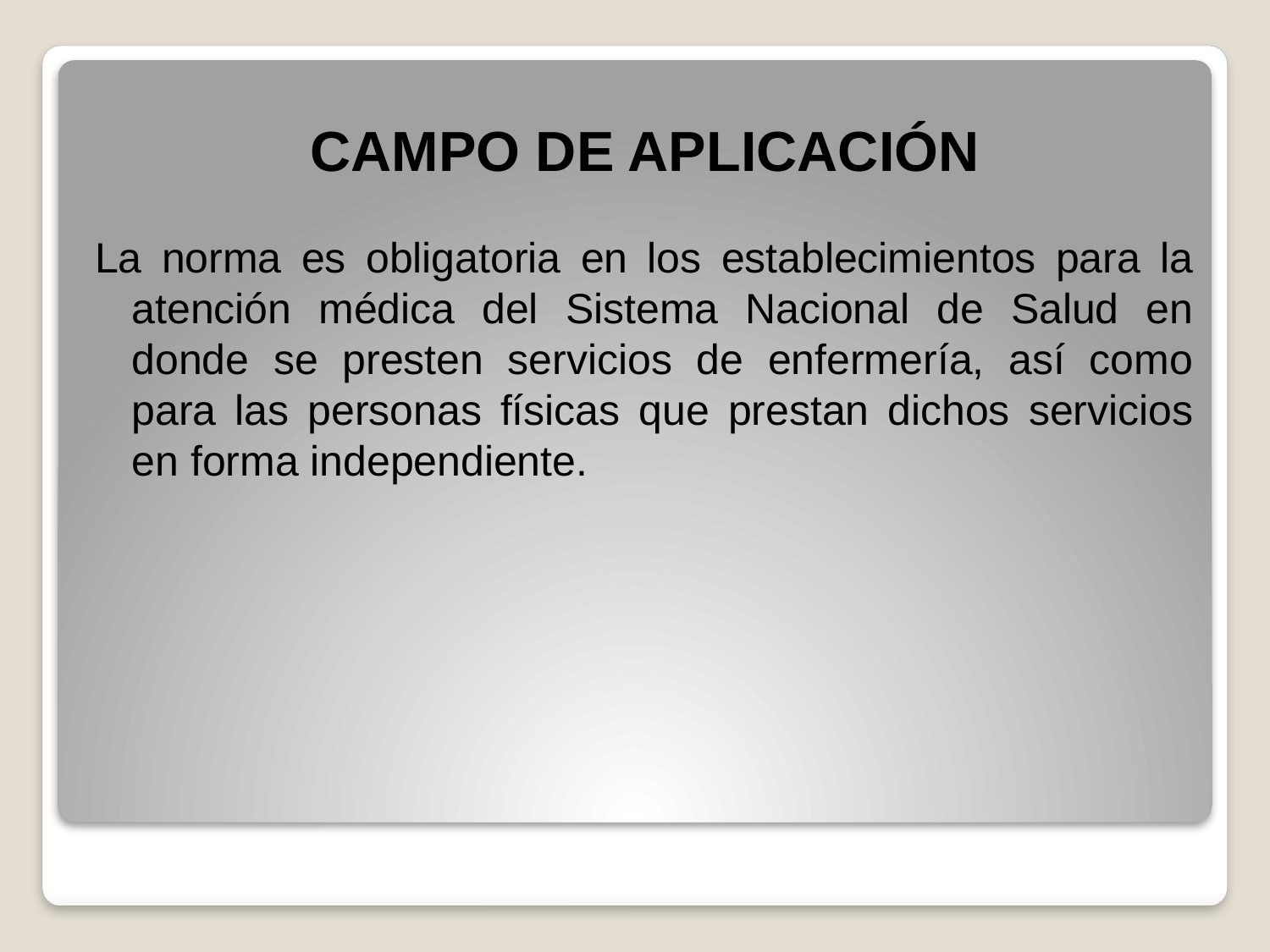

CAMPO DE APLICACIÓN
La norma es obligatoria en los establecimientos para la atención médica del Sistema Nacional de Salud en donde se presten servicios de enfermería, así como para las personas físicas que prestan dichos servicios en forma independiente.